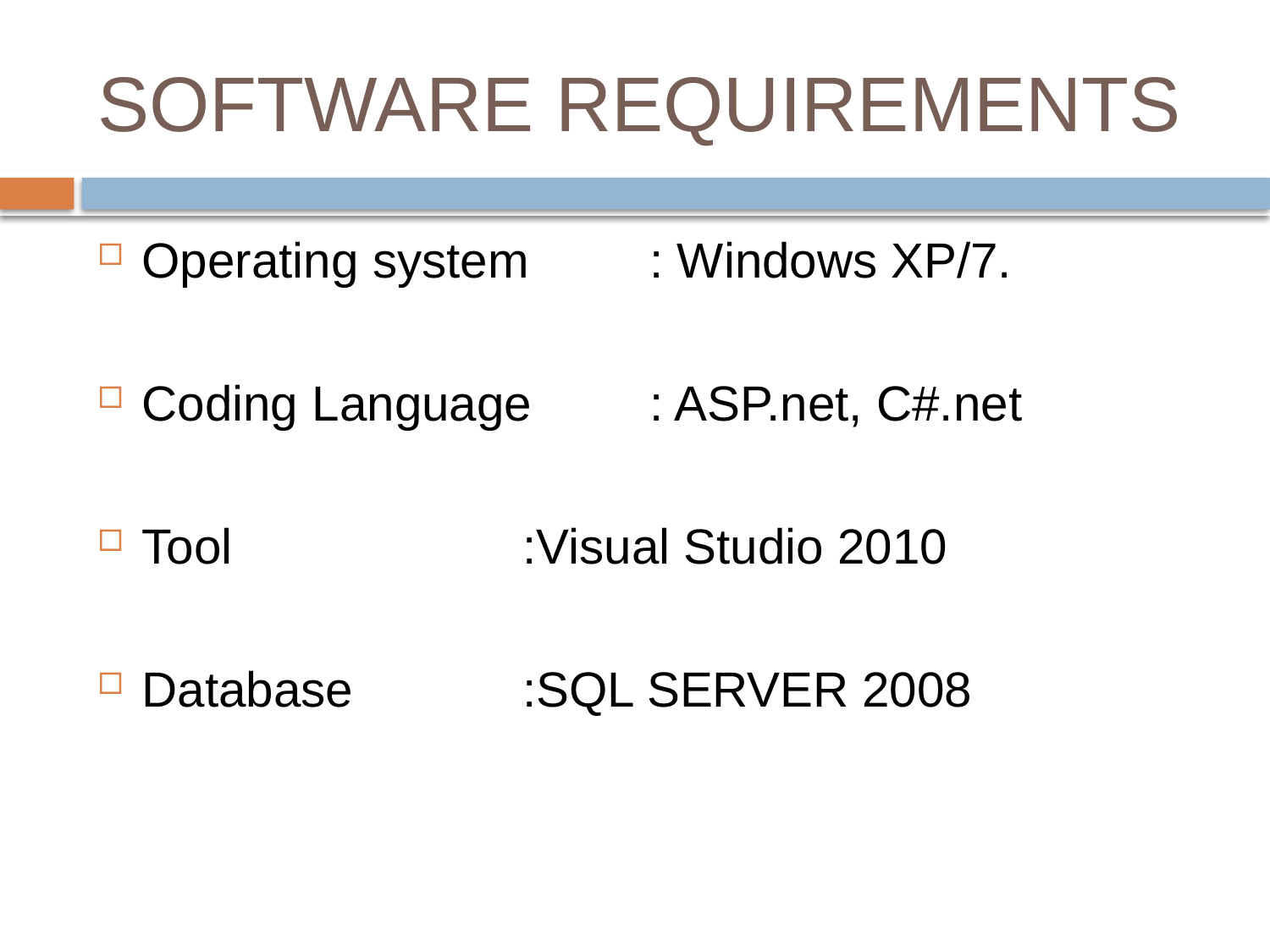

# SOFTWARE REQUIREMENTS
Operating system 	: Windows XP/7.

Coding Language	: ASP.net, C#.net

Tool			:Visual Studio 2010

Database		:SQL SERVER 2008